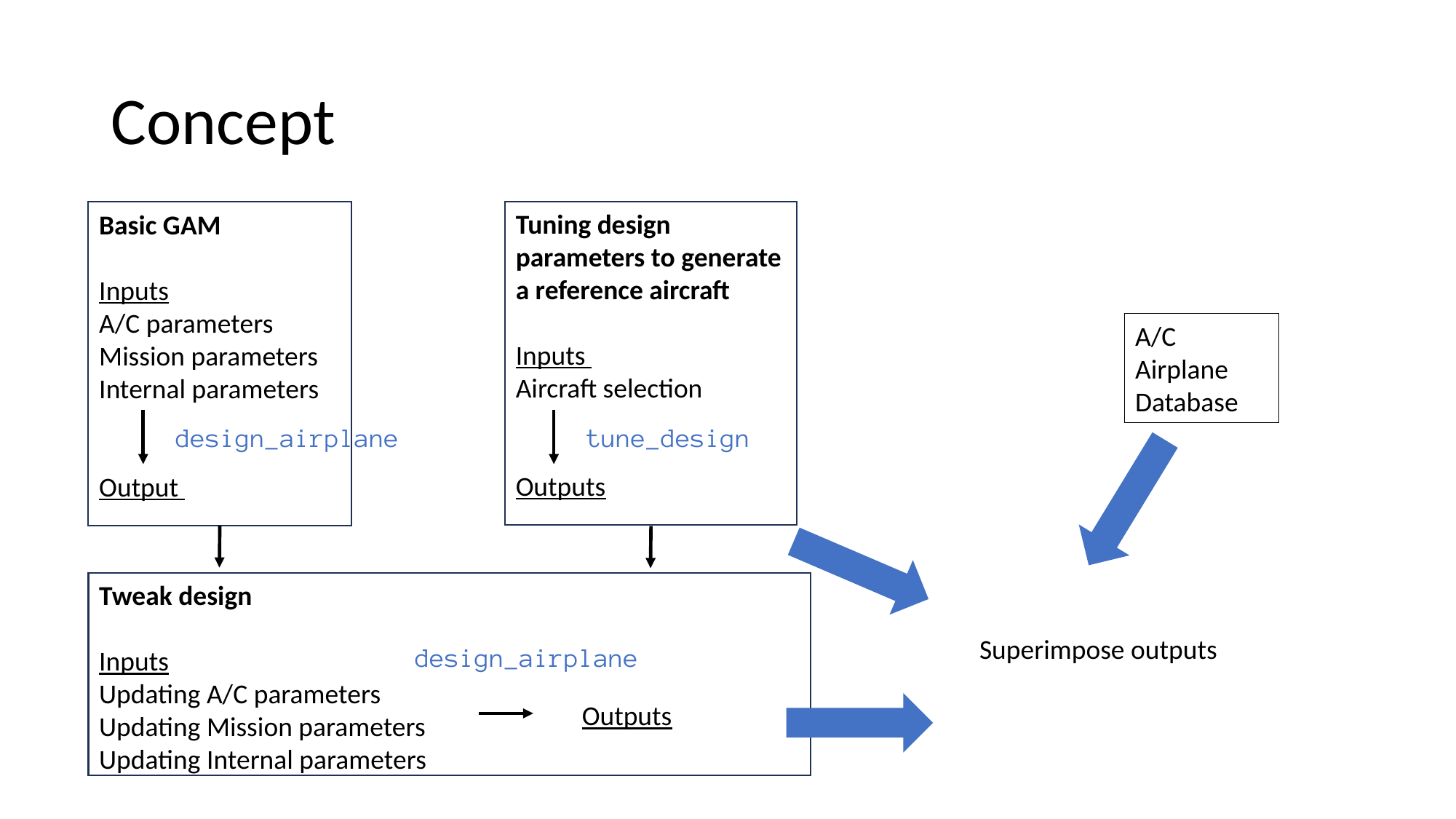

# Concept
Tuning design parameters to generate a reference aircraft

Inputs
Aircraft selection

Outputs
Basic GAM

Inputs
A/C parameters
Mission parameters
Internal parameters

Output
A/C Airplane Database
design_airplane
tune_design

Tweak design

Inputs
Updating A/C parameters
Updating Mission parameters
Updating Internal parameters

Superimpose outputs
design_airplane
Outputs